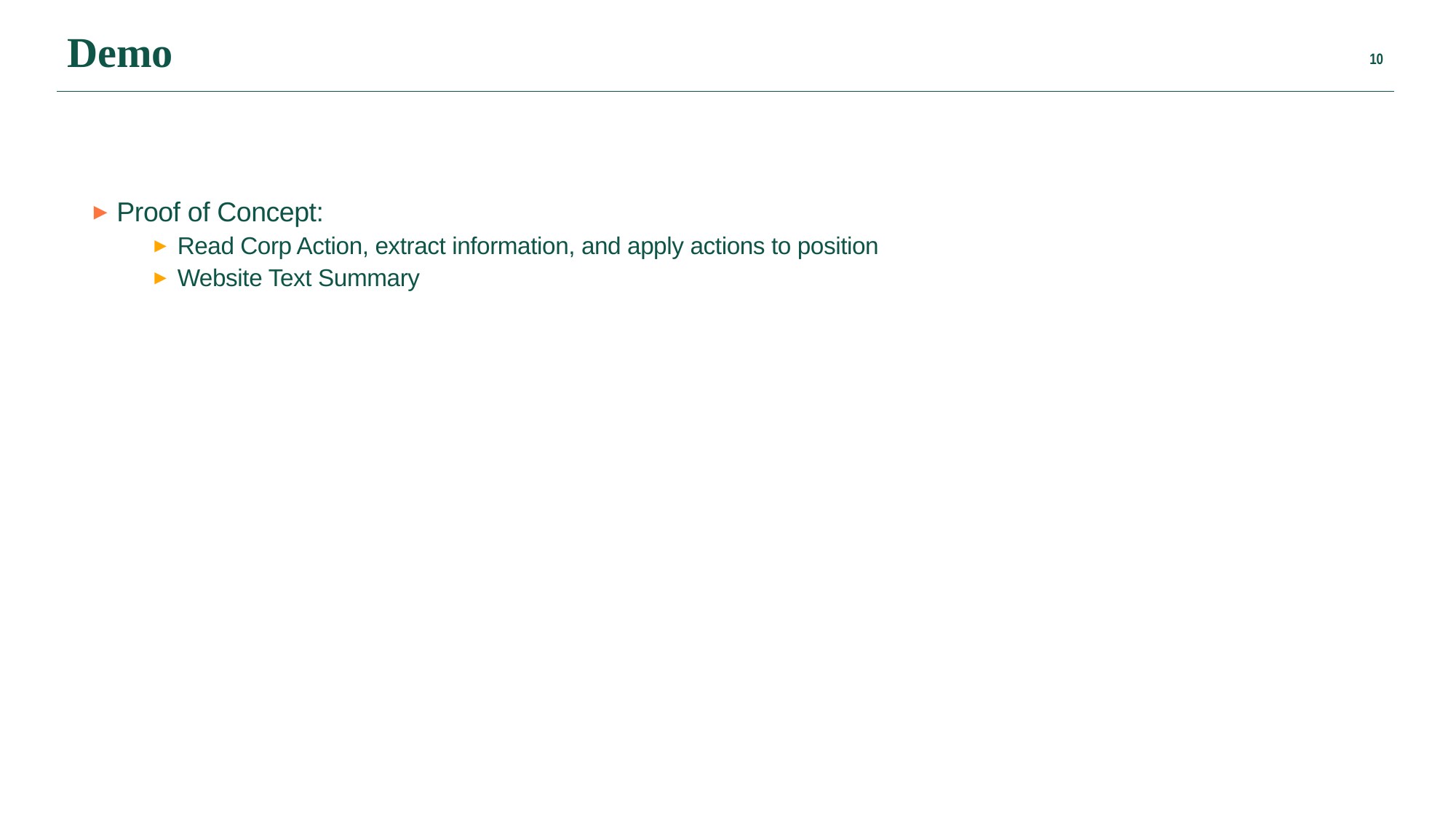

Demo
Proof of Concept:
Read Corp Action, extract information, and apply actions to position
Website Text Summary